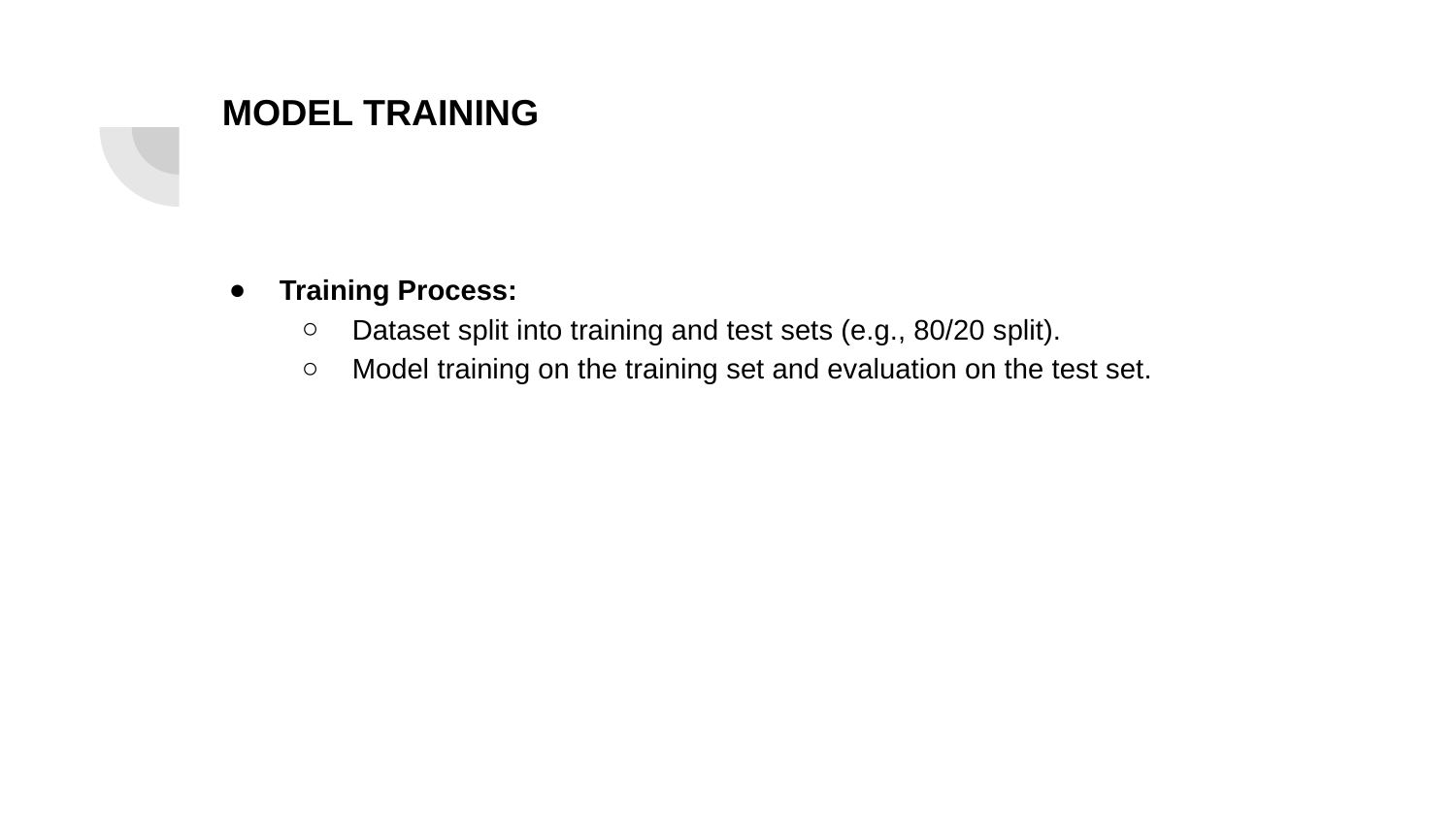

# MODEL TRAINING

Training Process:
Dataset split into training and test sets (e.g., 80/20 split).
Model training on the training set and evaluation on the test set.